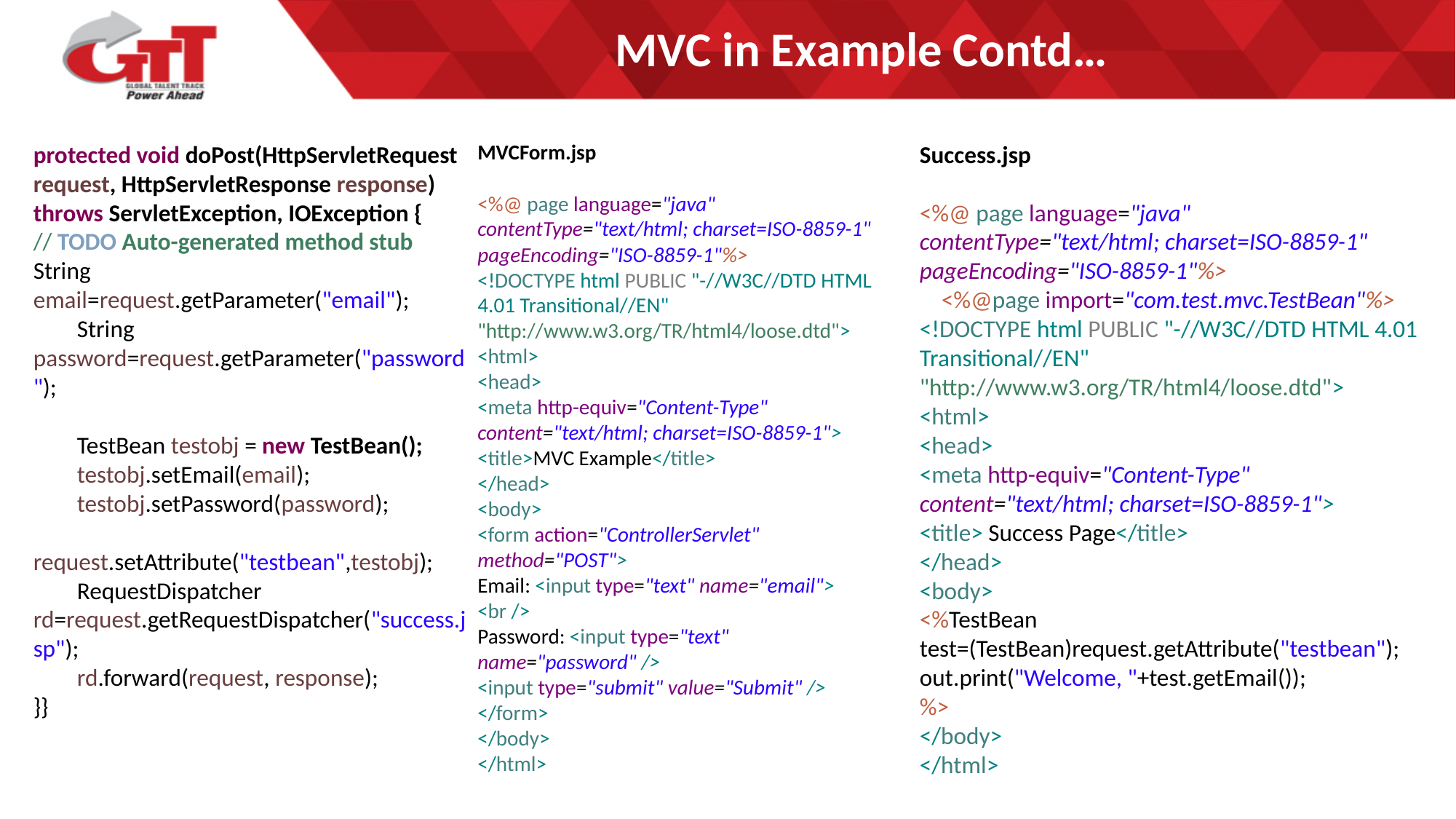

# MVC in Example Contd…
protected void doPost(HttpServletRequest request, HttpServletResponse response) throws ServletException, IOException {
// TODO Auto-generated method stub
String email=request.getParameter("email");
        String password=request.getParameter("password");

        TestBean testobj = new TestBean();
        testobj.setEmail(email);
        testobj.setPassword(password);
        request.setAttribute("testbean",testobj);
        RequestDispatcher rd=request.getRequestDispatcher("success.jsp");
        rd.forward(request, response);
}}

MVCForm.jsp

<%@ page language="java" contentType="text/html; charset=ISO-8859-1" pageEncoding="ISO-8859-1"%>
<!DOCTYPE html PUBLIC "-//W3C//DTD HTML 4.01 Transitional//EN" "http://www.w3.org/TR/html4/loose.dtd">
<html>
<head>
<meta http-equiv="Content-Type" content="text/html; charset=ISO-8859-1">
<title>MVC Example</title>
</head>
<body>
<form action="ControllerServlet" method="POST">
Email: <input type="text" name="email">
<br />
Password: <input type="text" name="password" />
<input type="submit" value="Submit" />
</form>
</body>
</html>
Success.jsp

<%@ page language="java" contentType="text/html; charset=ISO-8859-1" pageEncoding="ISO-8859-1"%>
    <%@page import="com.test.mvc.TestBean"%>
<!DOCTYPE html PUBLIC "-//W3C//DTD HTML 4.01 Transitional//EN" "http://www.w3.org/TR/html4/loose.dtd">
<html>
<head>
<meta http-equiv="Content-Type" content="text/html; charset=ISO-8859-1">
<title> Success Page</title>
</head>
<body>
<%TestBean test=(TestBean)request.getAttribute("testbean");
out.print("Welcome, "+test.getEmail());
%>
</body>
</html>